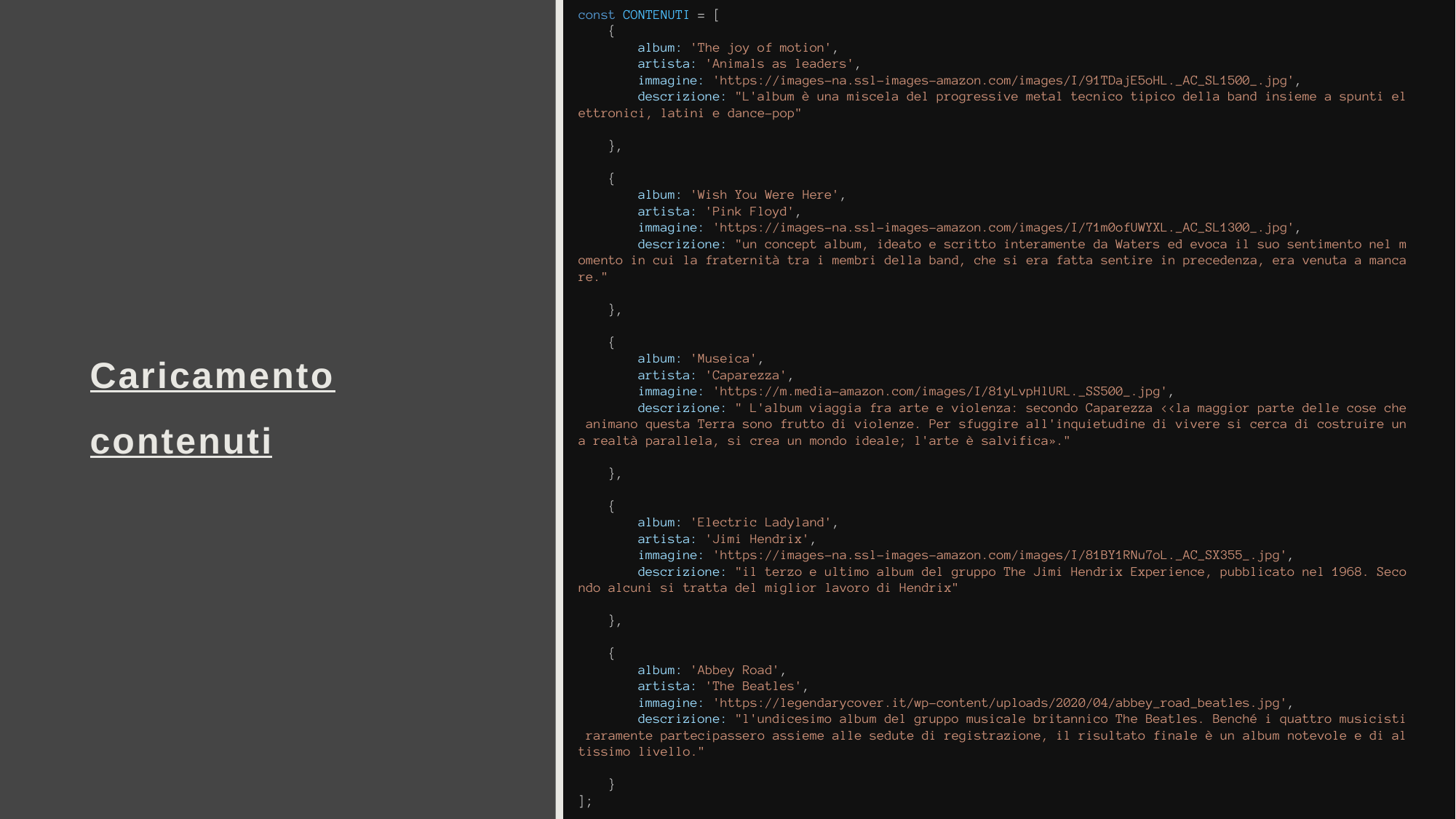

const CONTENUTI = [
    {
        album: 'The joy of motion',
        artista: 'Animals as leaders',
        immagine: 'https://images-na.ssl-images-amazon.com/images/I/91TDajE5oHL._AC_SL1500_.jpg',
        descrizione: "L'album è una miscela del progressive metal tecnico tipico della band insieme a spunti elettronici, latini e dance-pop"
    },
    {
        album: 'Wish You Were Here',
        artista: 'Pink Floyd',
        immagine: 'https://images-na.ssl-images-amazon.com/images/I/71m0ofUWYXL._AC_SL1300_.jpg',
        descrizione: "un concept album, ideato e scritto interamente da Waters ed evoca il suo sentimento nel momento in cui la fraternità tra i membri della band, che si era fatta sentire in precedenza, era venuta a mancare."
    },
    {
        album: 'Museica',
        artista: 'Caparezza',
        immagine: 'https://m.media-amazon.com/images/I/81yLvpHlURL._SS500_.jpg',
        descrizione: " L'album viaggia fra arte e violenza: secondo Caparezza <<la maggior parte delle cose che animano questa Terra sono frutto di violenze. Per sfuggire all'inquietudine di vivere si cerca di costruire una realtà parallela, si crea un mondo ideale; l'arte è salvifica»."
    },
    {
        album: 'Electric Ladyland',
        artista: 'Jimi Hendrix',
        immagine: 'https://images-na.ssl-images-amazon.com/images/I/81BY1RNu7oL._AC_SX355_.jpg',
        descrizione: "il terzo e ultimo album del gruppo The Jimi Hendrix Experience, pubblicato nel 1968. Secondo alcuni si tratta del miglior lavoro di Hendrix"
    },
    {
        album: 'Abbey Road',
        artista: 'The Beatles',
        immagine: 'https://legendarycover.it/wp-content/uploads/2020/04/abbey_road_beatles.jpg',
        descrizione: "l'undicesimo album del gruppo musicale britannico The Beatles. Benché i quattro musicisti raramente partecipassero assieme alle sedute di registrazione, il risultato finale è un album notevole e di altissimo livello."
    }
];

# Caricamento contenuti